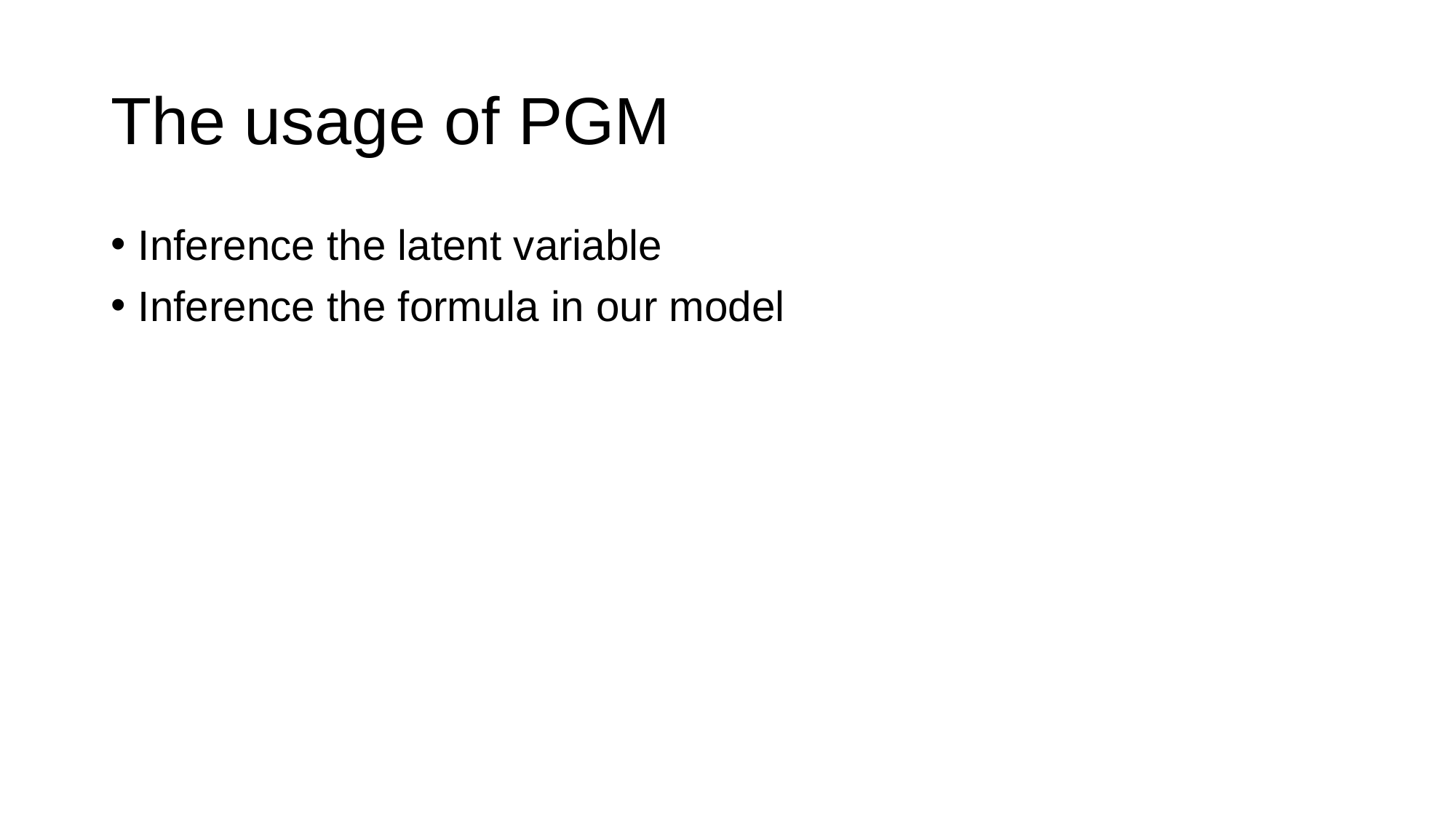

# The usage of PGM
Inference the latent variable
Inference the formula in our model